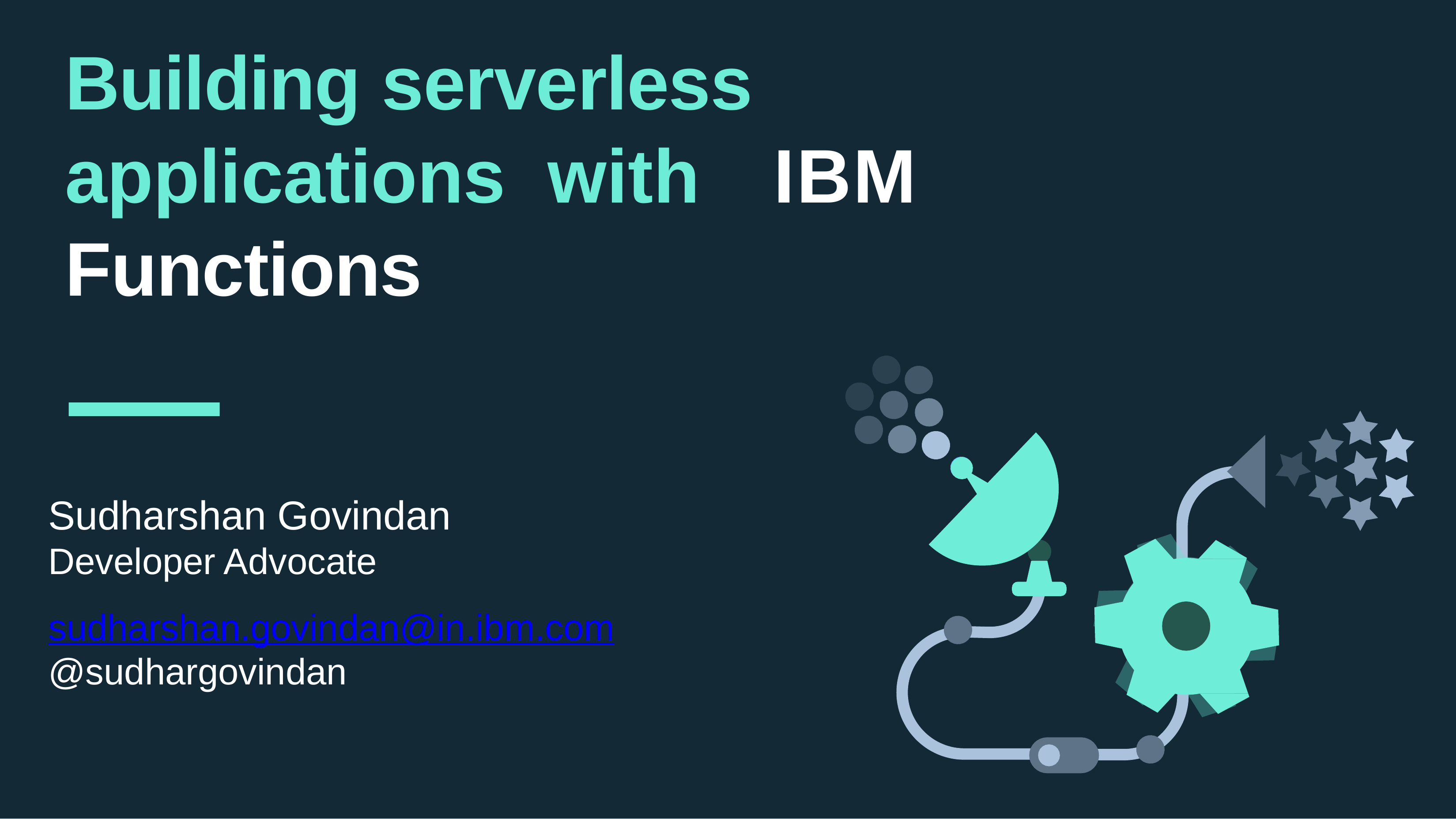

# Building	serverless	applications  with	IBM Functions

Sudharshan Govindan
Developer Advocate

sudharshan.govindan@in.ibm.com
@sudhargovindan